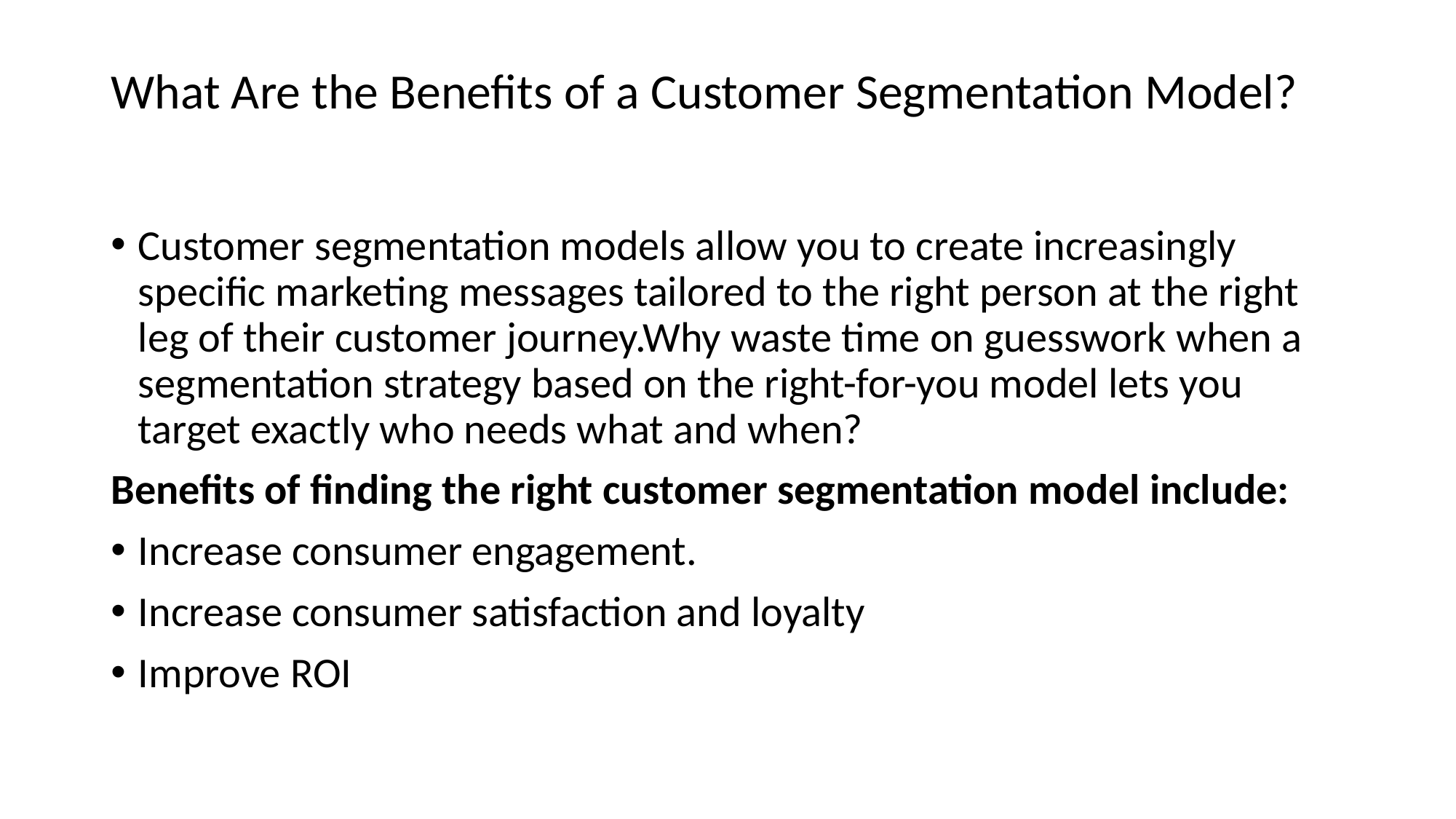

# What Are the Benefits of a Customer Segmentation Model?
Customer segmentation models allow you to create increasingly specific marketing messages tailored to the right person at the right leg of their customer journey.Why waste time on guesswork when a segmentation strategy based on the right-for-you model lets you target exactly who needs what and when?
Benefits of finding the right customer segmentation model include:
Increase consumer engagement.
Increase consumer satisfaction and loyalty
Improve ROI